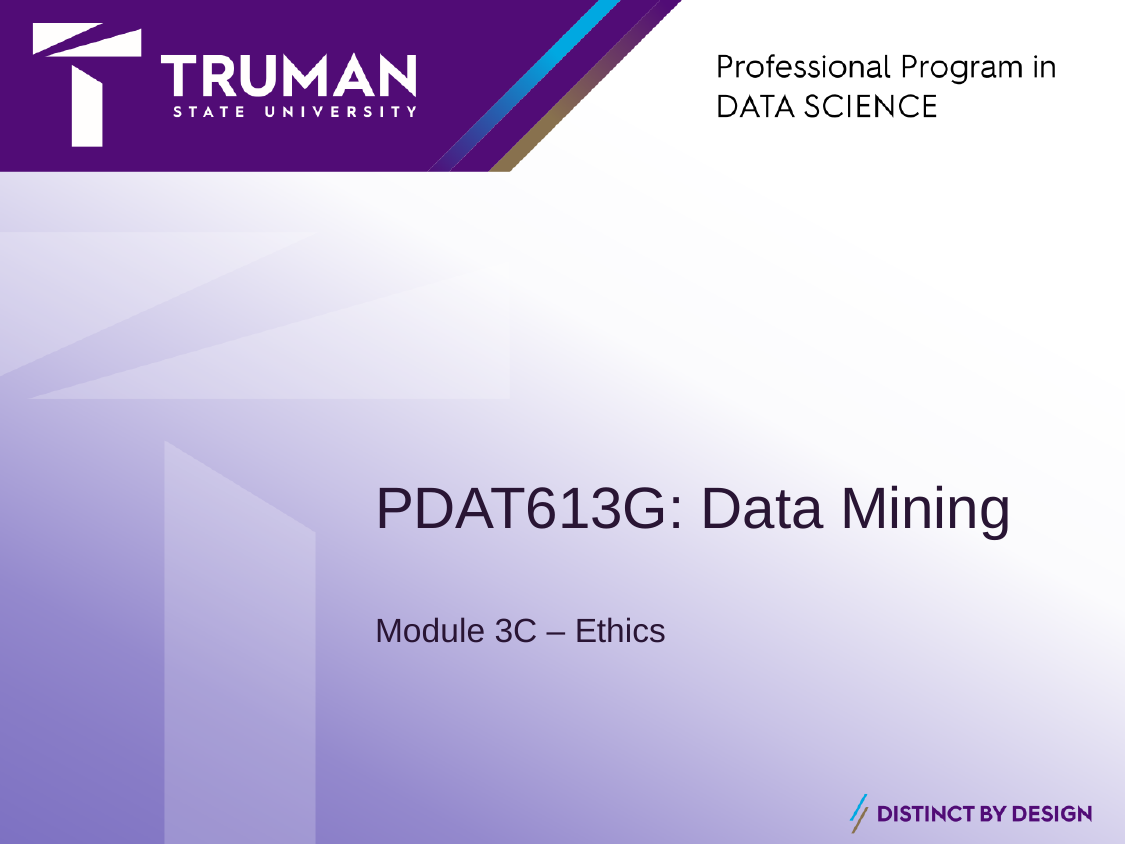

2020-06-10
# PDAT613G: Data Mining
Module 3C – Ethics